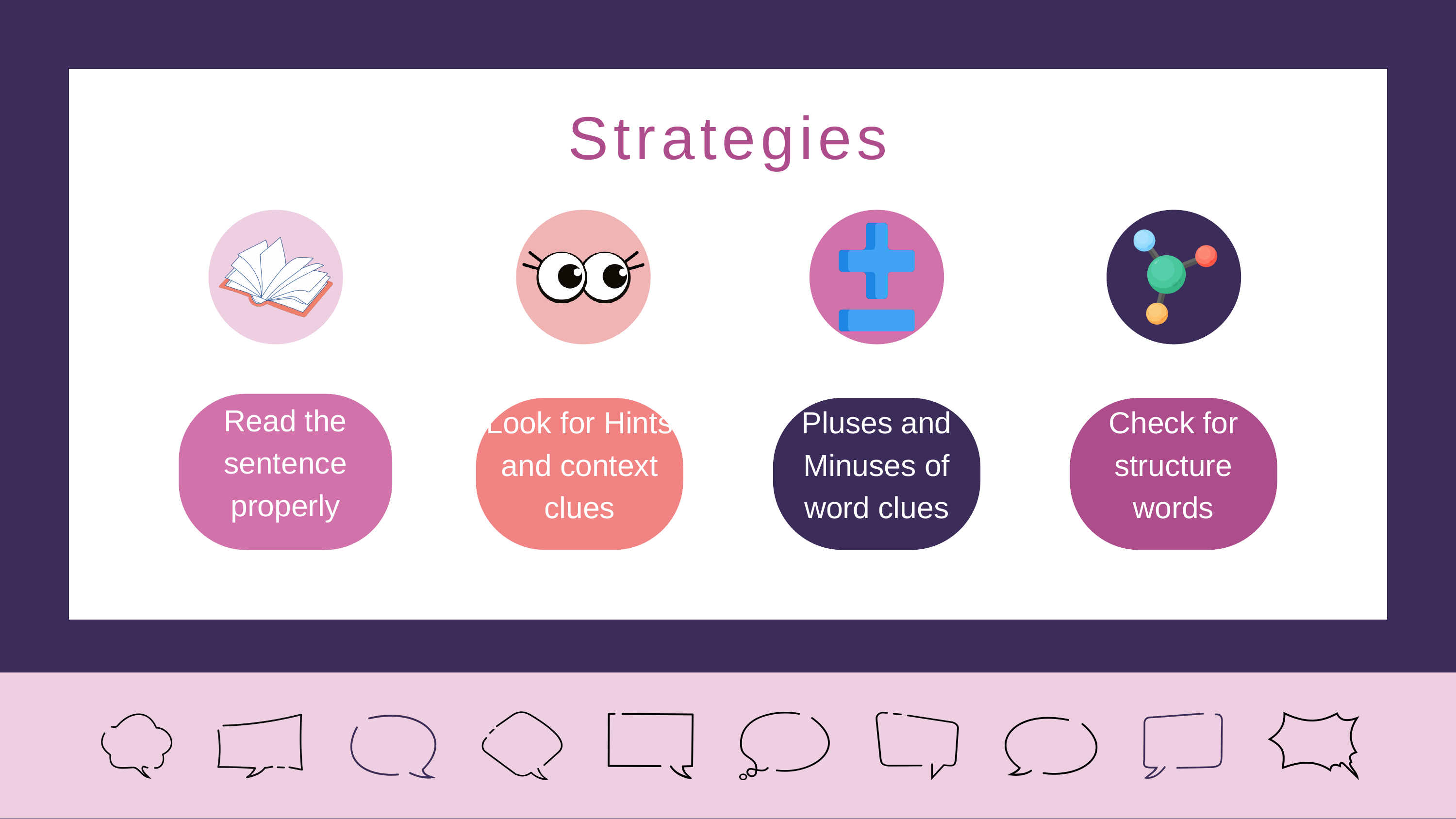

Strategies

Read the sentence properly

Look for Hints and context clues

Pluses and Minuses of word clues

Check for structure words